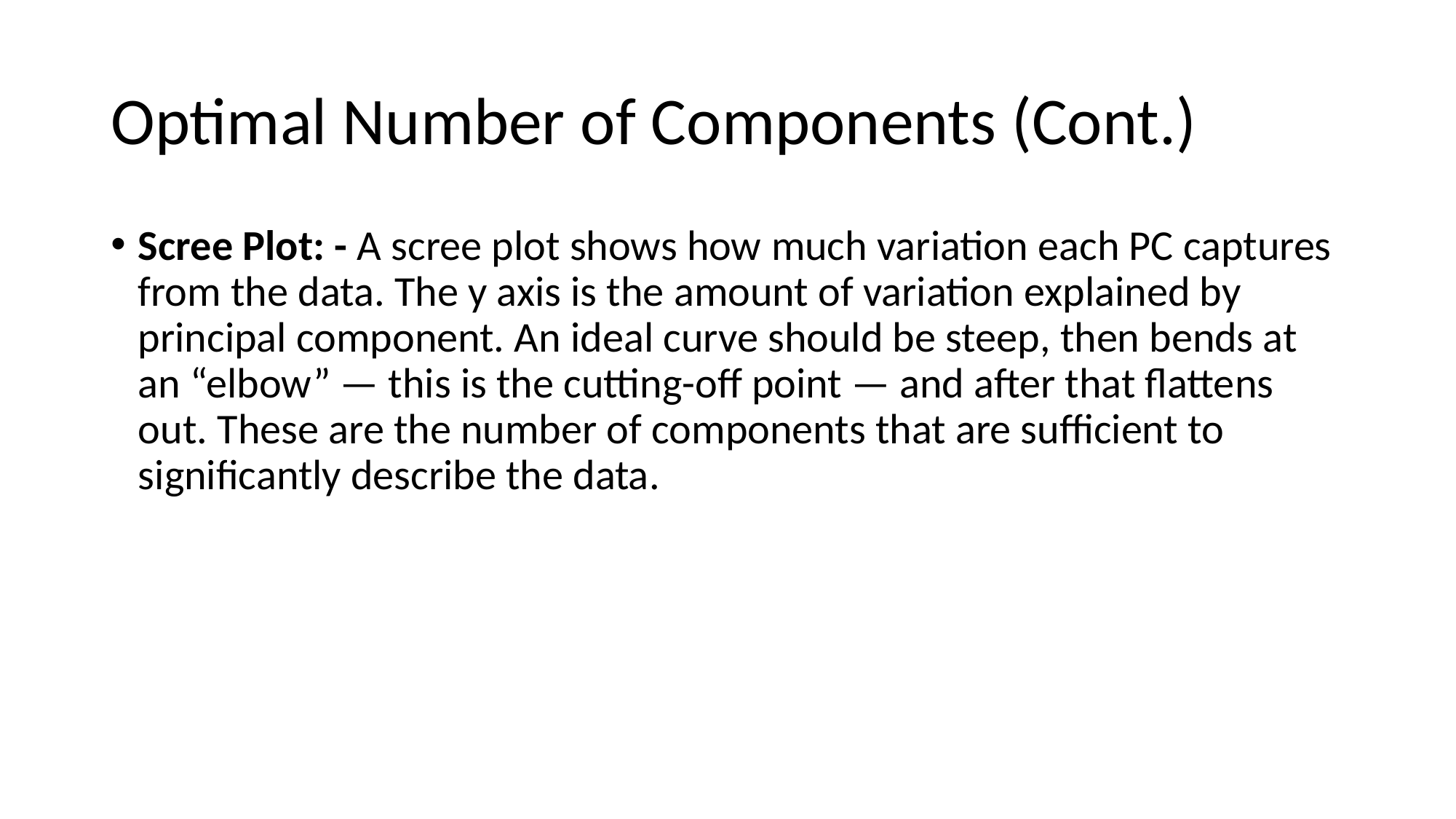

# Optimal Number of Components (Cont.)
Scree Plot: - A scree plot shows how much variation each PC captures from the data. The y axis is the amount of variation explained by principal component. An ideal curve should be steep, then bends at an “elbow” — this is the cutting-off point — and after that flattens out. These are the number of components that are sufficient to significantly describe the data.